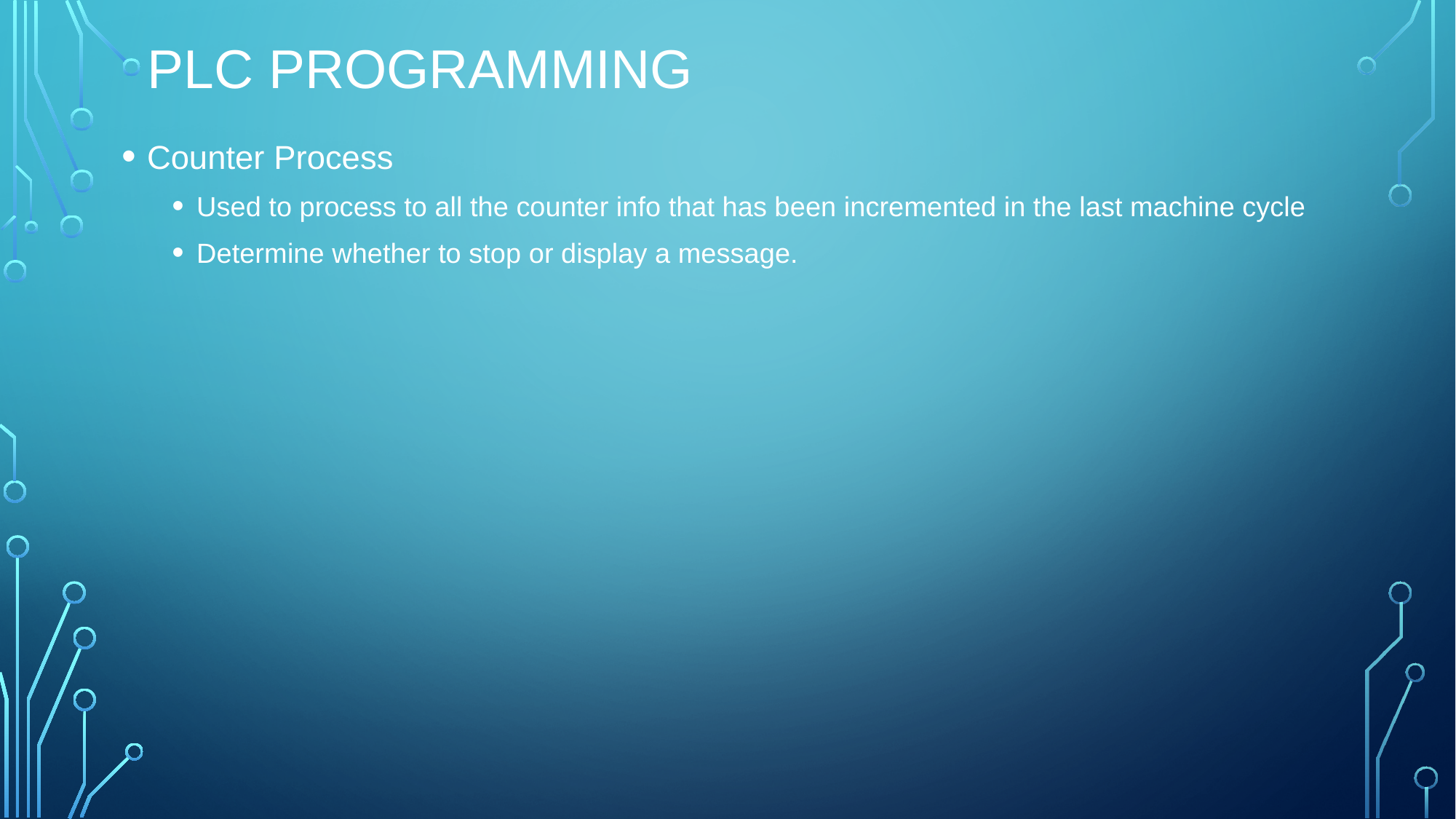

# PLC Programming
Counter Process
Used to process to all the counter info that has been incremented in the last machine cycle
Determine whether to stop or display a message.